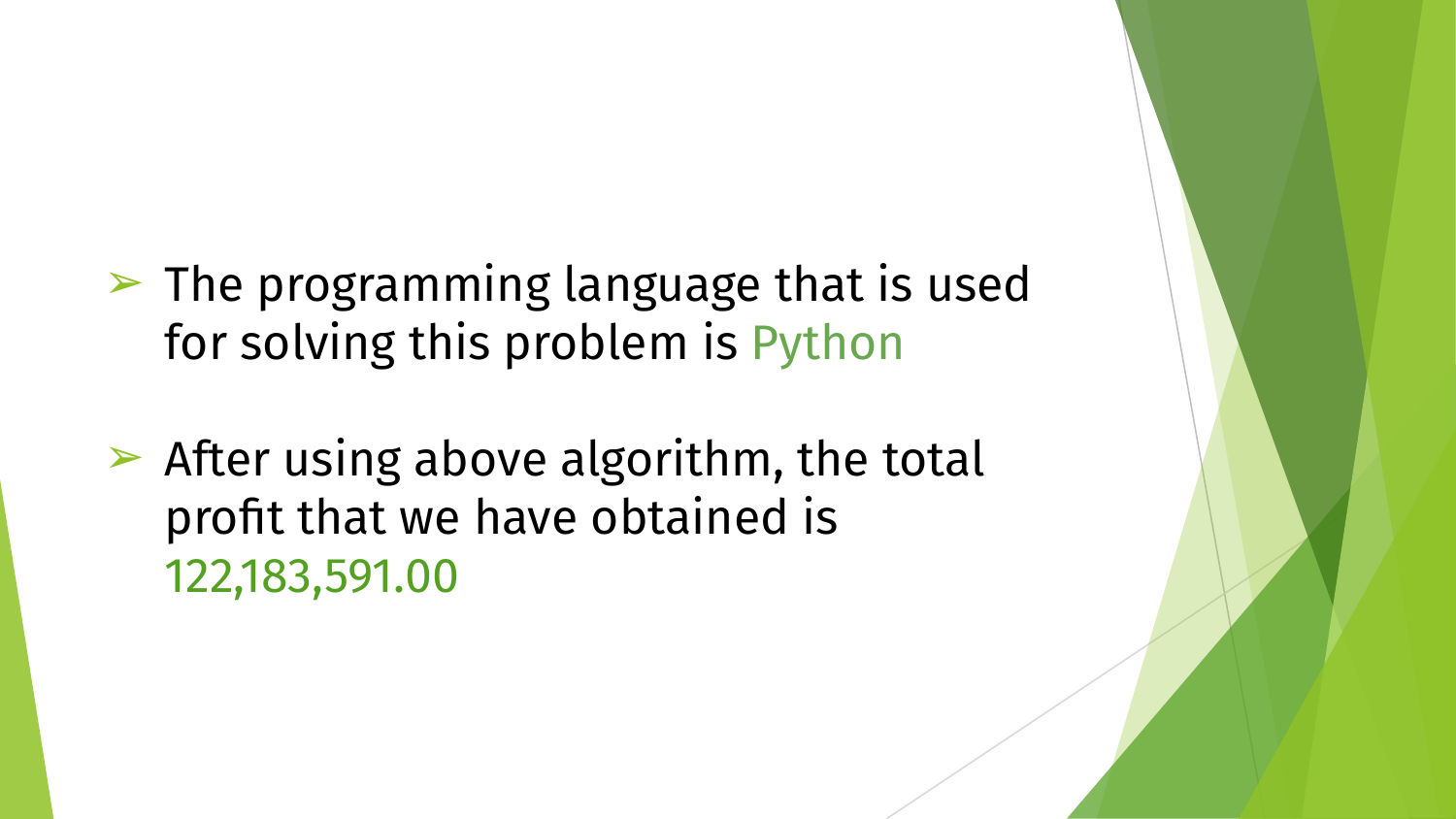

# The programming language that is used for solving this problem is Python

After using above algorithm, the total profit that we have obtained is 122,183,591.00